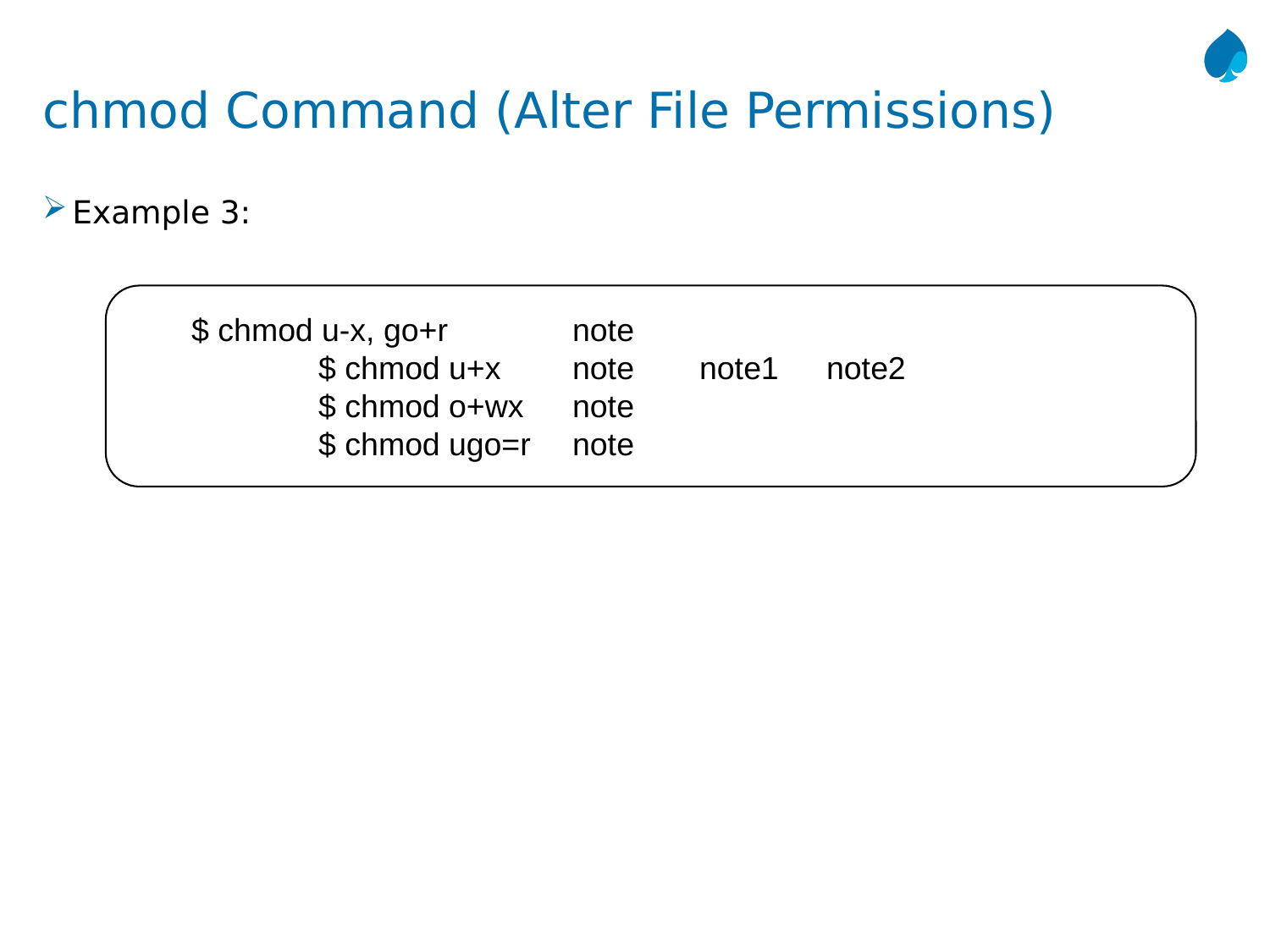

# chmod Command (Alter File Permissions)
Example 3:
$ chmod u-x, go+r	note
	$ chmod u+x	note	note1	note2
	$ chmod o+wx	note
	$ chmod ugo=r 	note